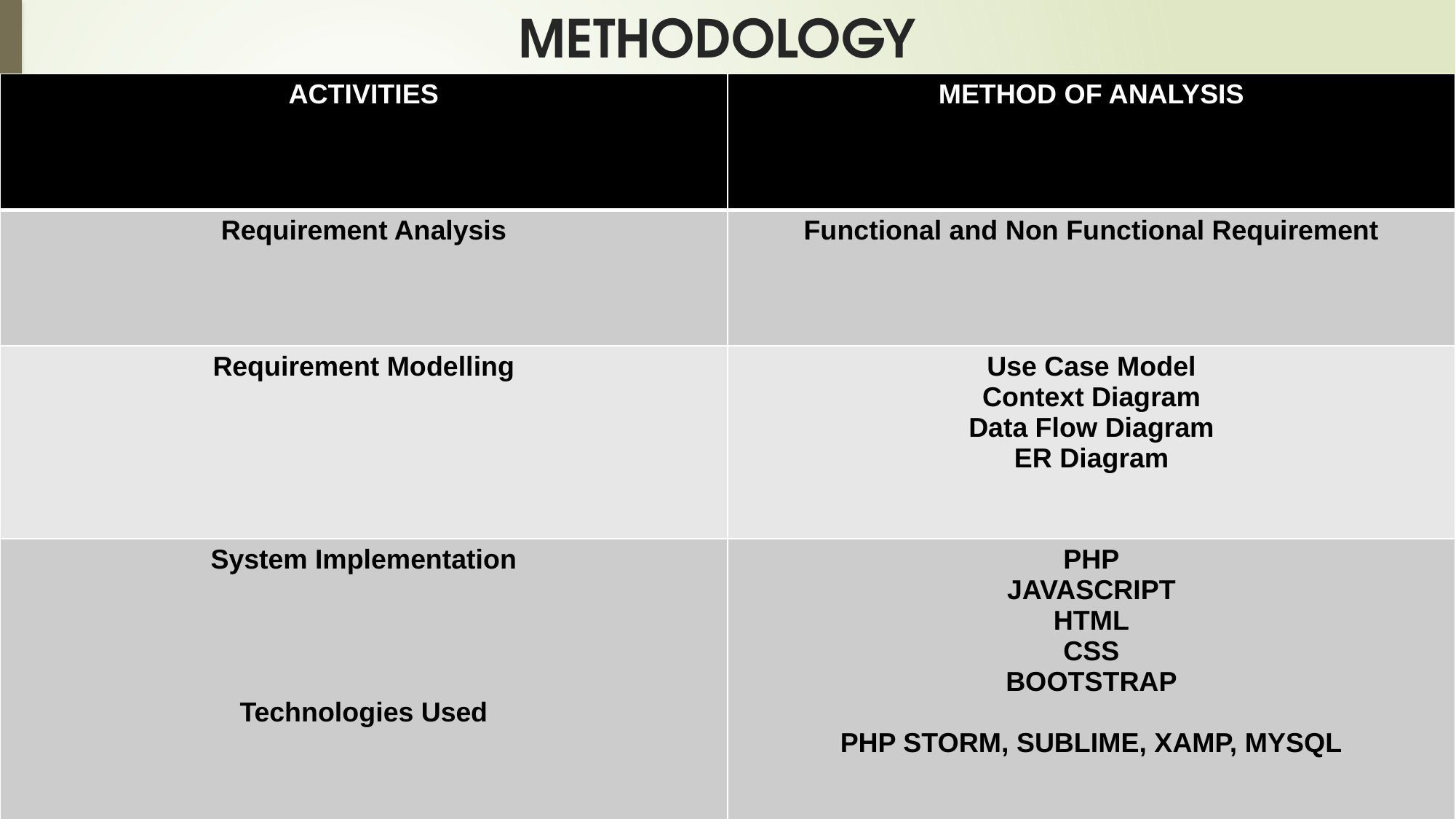

# METHODOLOGY
| ACTIVITIES | METHOD OF ANALYSIS |
| --- | --- |
| Requirement Analysis | Functional and Non Functional Requirement |
| Requirement Modelling | Use Case Model Context Diagram Data Flow Diagram ER Diagram |
| System Implementation Technologies Used | PHP JAVASCRIPT HTML CSS BOOTSTRAP PHP STORM, SUBLIME, XAMP, MYSQL |